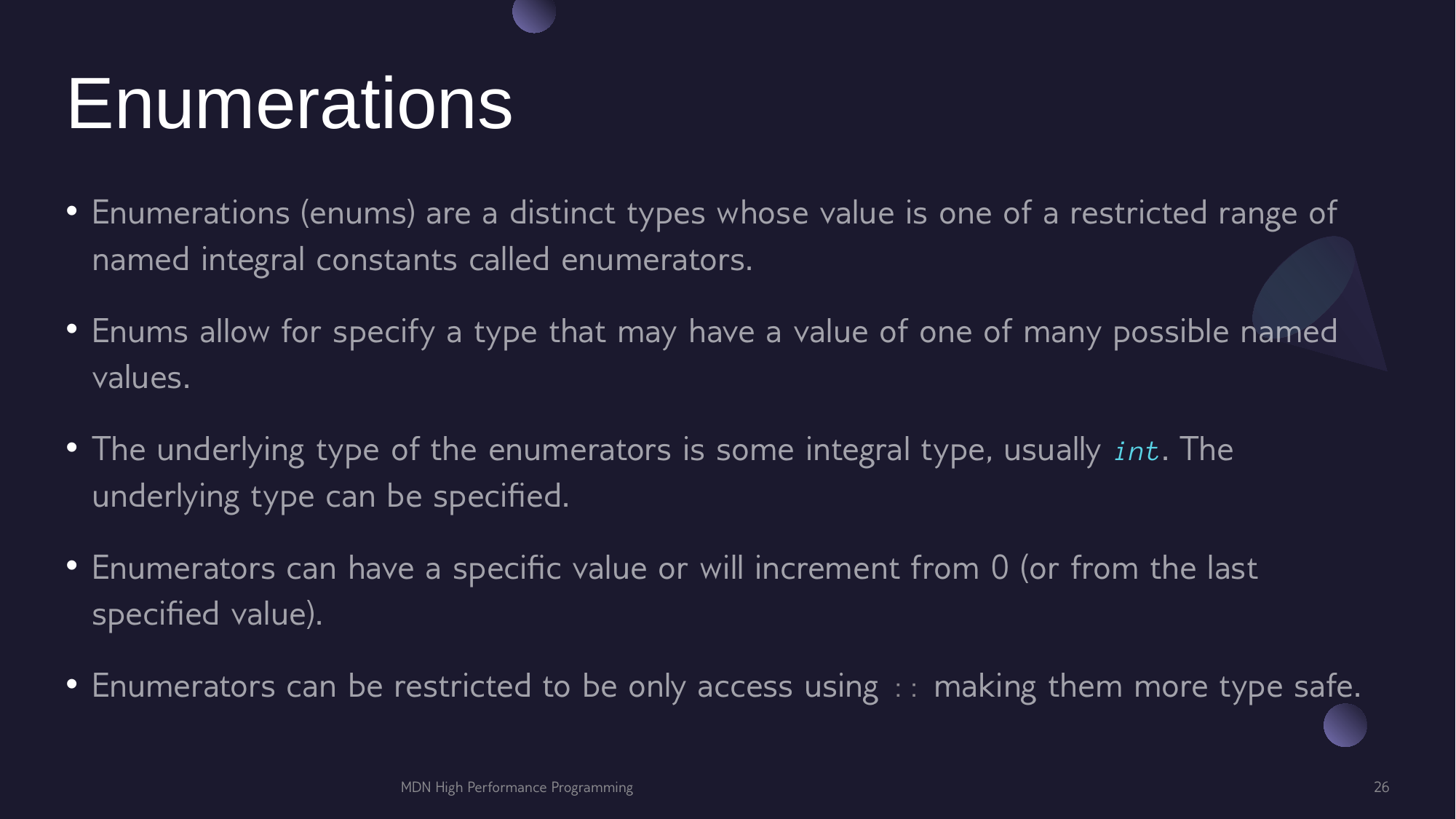

# Enumerations
Enumerations (enums) are a distinct types whose value is one of a restricted range of named integral constants called enumerators.
Enums allow for specify a type that may have a value of one of many possible named values.
The underlying type of the enumerators is some integral type, usually int. The underlying type can be specified.
Enumerators can have a specific value or will increment from 0 (or from the last specified value).
Enumerators can be restricted to be only access using :: making them more type safe.

MDN High Performance Programming
26